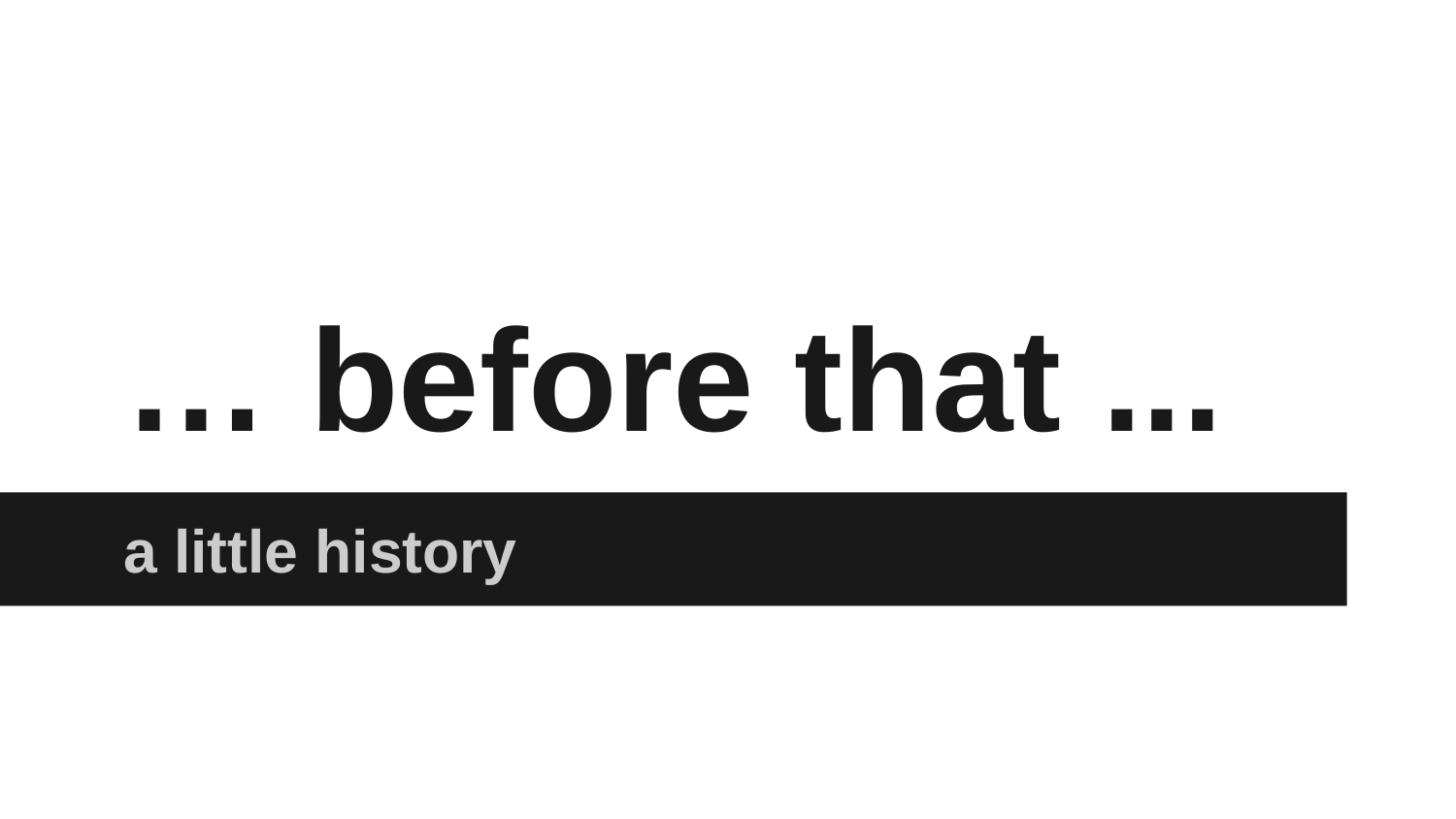

# … before that ...
a little history